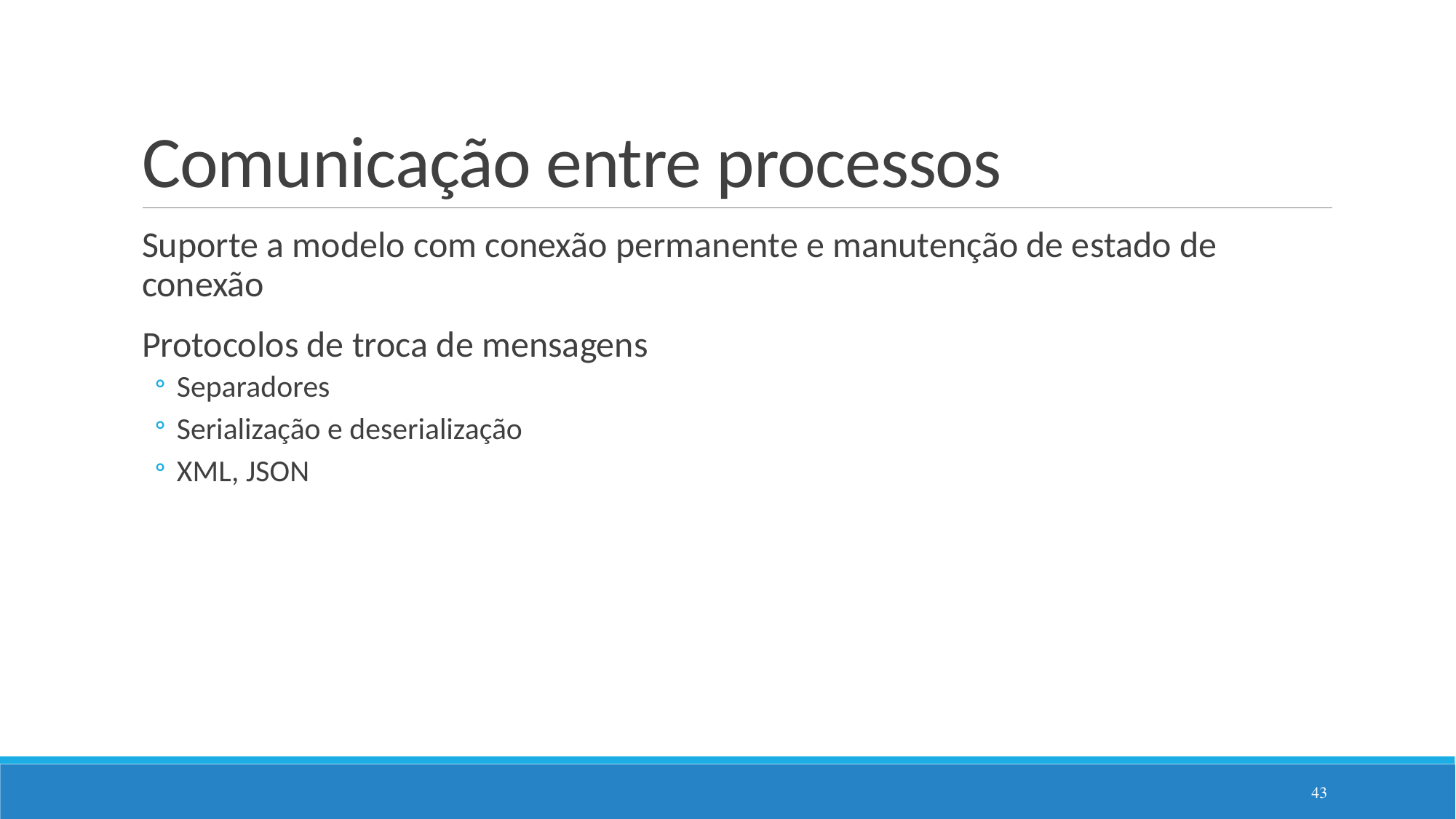

# Comunicação entre processos
Suporte a modelo com conexão permanente e manutenção de estado de conexão
Protocolos de troca de mensagens
Separadores
Serialização e deserialização
XML, JSON
43